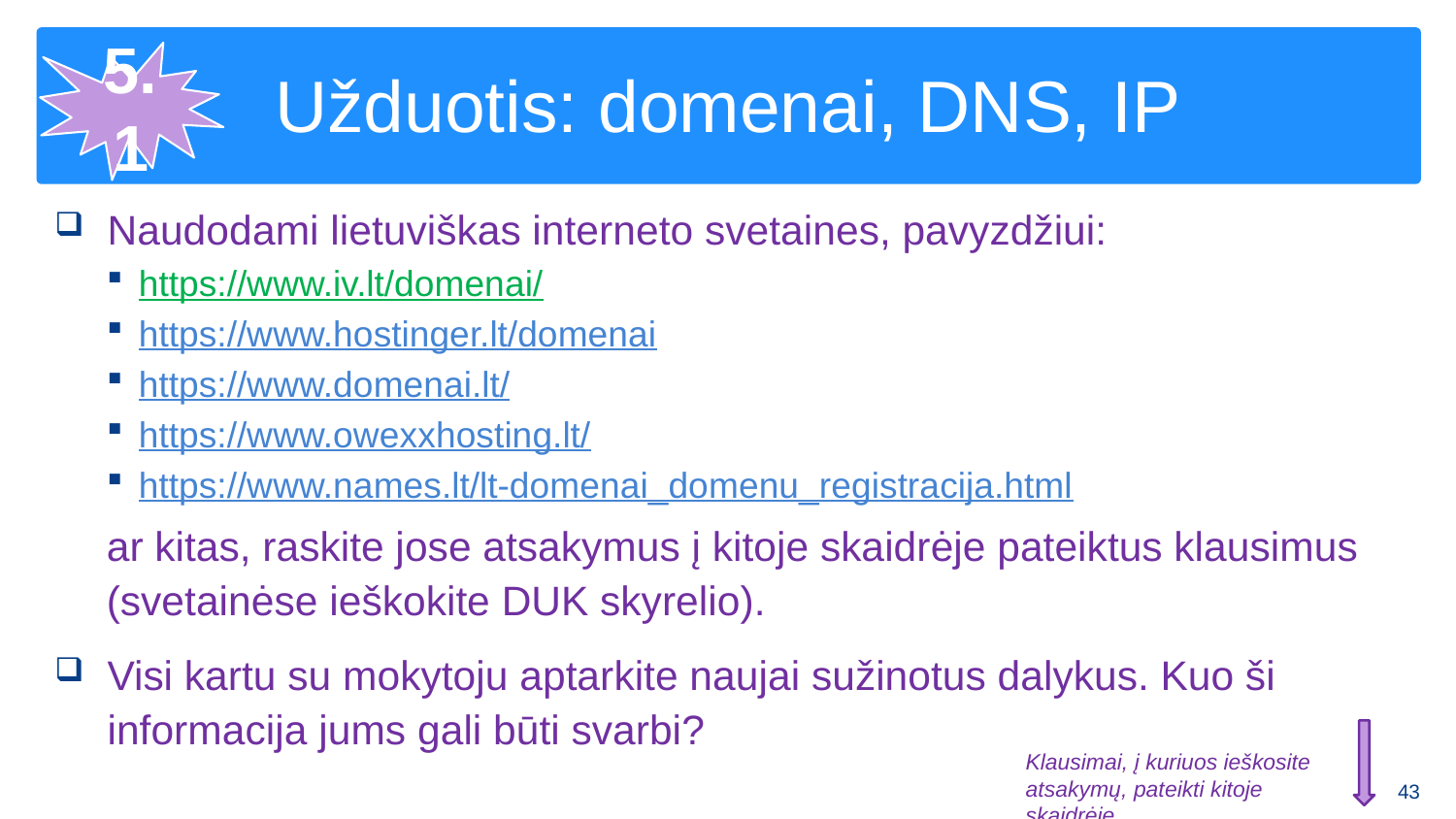

# Užduotis: domenai, DNS, IP
5.1
Naudodami lietuviškas interneto svetaines, pavyzdžiui:
https://www.iv.lt/domenai/
https://www.hostinger.lt/domenai
https://www.domenai.lt/
https://www.owexxhosting.lt/
https://www.names.lt/lt-domenai_domenu_registracija.html
ar kitas, raskite jose atsakymus į kitoje skaidrėje pateiktus klausimus (svetainėse ieškokite DUK skyrelio).
Visi kartu su mokytoju aptarkite naujai sužinotus dalykus. Kuo ši informacija jums gali būti svarbi?

Klausimai, į kuriuos ieškosite atsakymų, pateikti kitoje skaidrėje
43